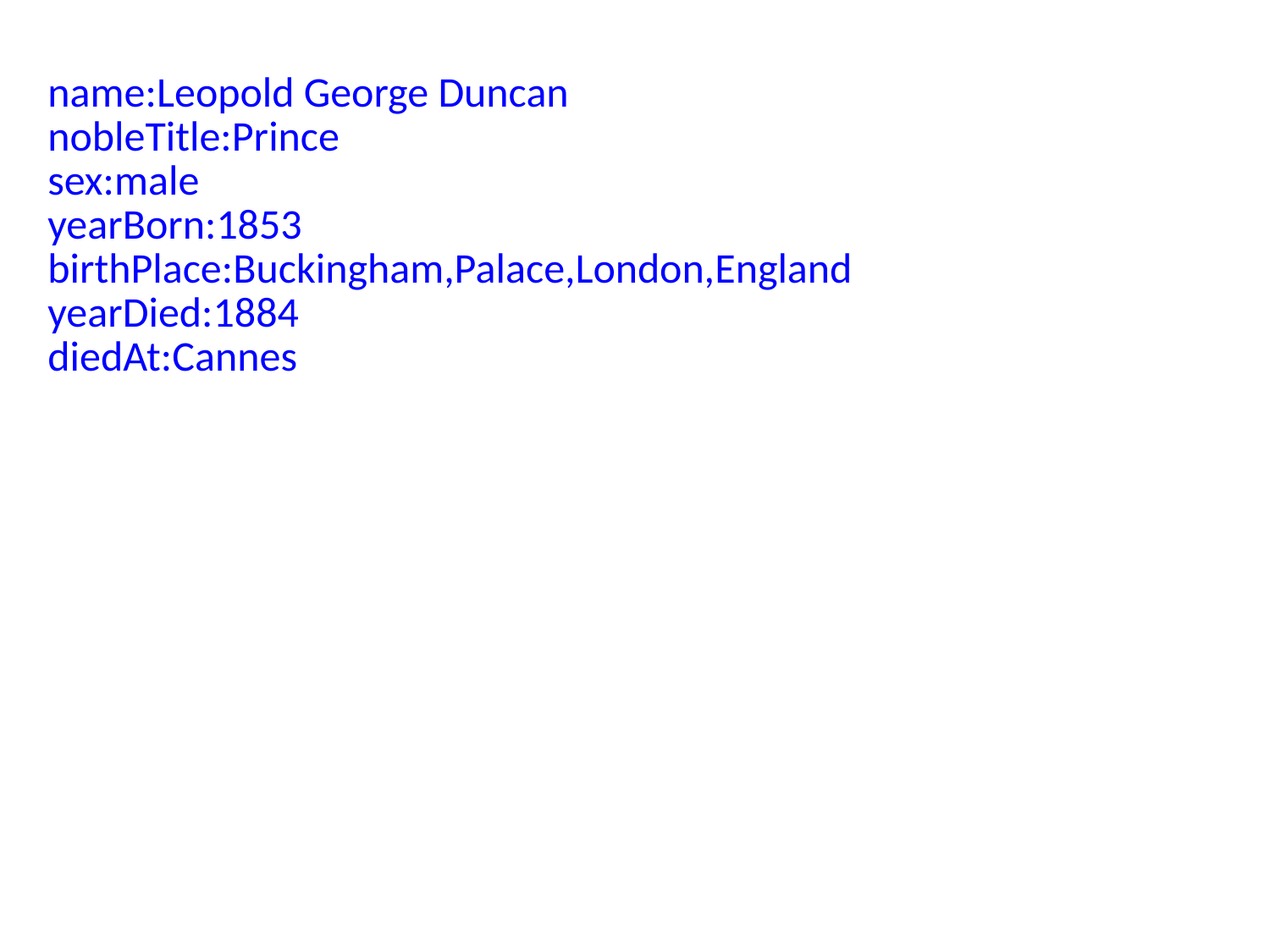

name:Leopold George Duncan

nobleTitle:Prince

sex:male

yearBorn:1853

birthPlace:Buckingham,Palace,London,England

yearDied:1884

diedAt:Cannes